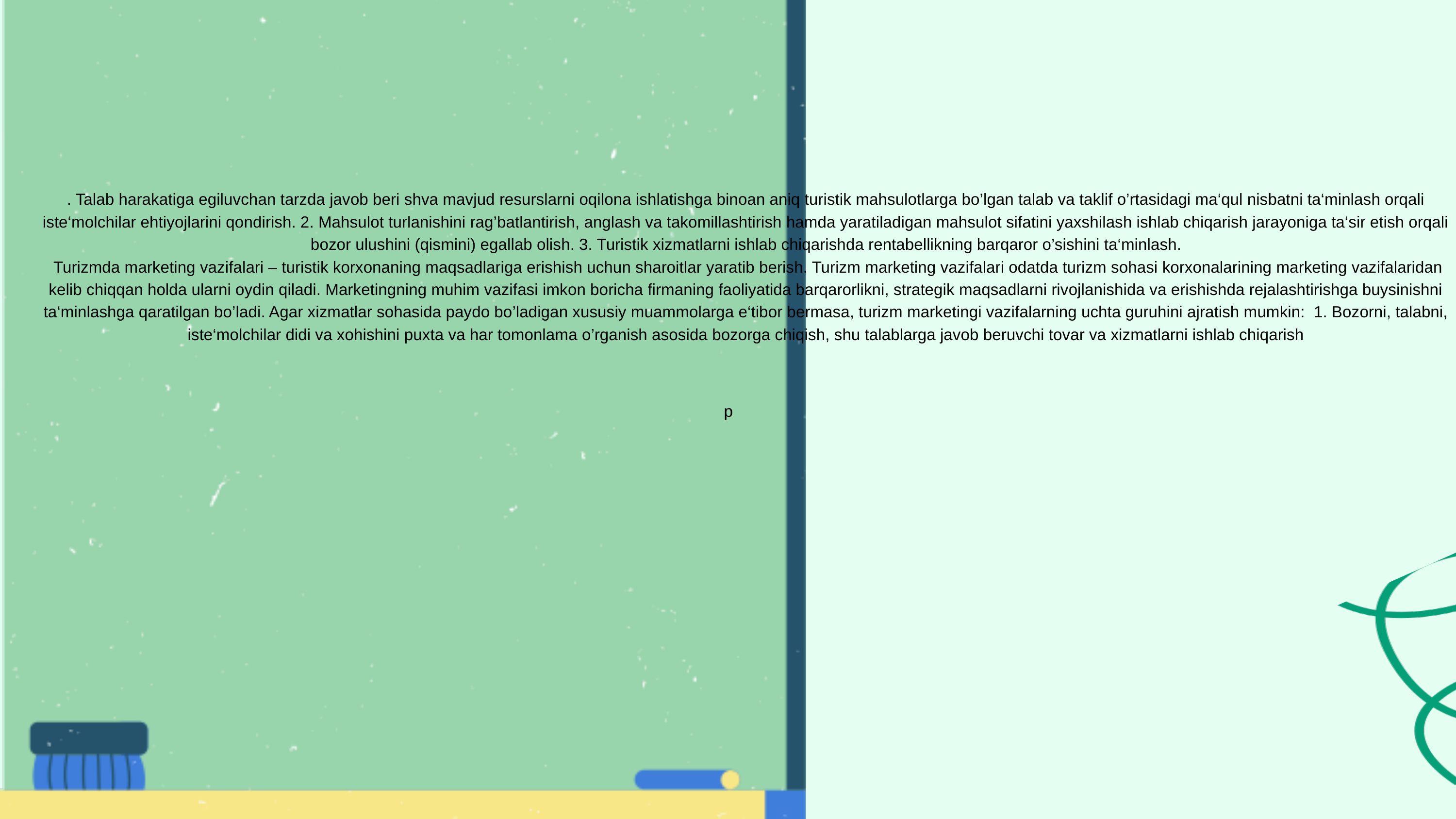

. Talab harakatiga egiluvchan tarzda javob beri shva mavjud resurslarni oqilona ishlatishga binoan aniq turistik mahsulotlarga bo’lgan talab va taklif o’rtasidagi ma‘qul nisbatni ta‘minlash orqali iste‘molchilar ehtiyojlarini qondirish. 2. Mahsulot turlanishini rag’batlantirish, anglash va takomillashtirish hamda yaratiladigan mahsulot sifatini yaxshilash ishlab chiqarish jarayoniga ta‘sir etish orqali bozor ulushini (qismini) egallab olish. 3. Turistik xizmatlarni ishlab chiqarishda rentabellikning barqaror o’sishini ta‘minlash.
 Turizmda marketing vazifalari – turistik korxonaning maqsadlariga erishish uchun sharoitlar yaratib berish. Turizm marketing vazifalari odatda turizm sohasi korxonalarining marketing vazifalaridan kelib chiqqan holda ularni oydin qiladi. Marketingning muhim vazifasi imkon boricha firmaning faoliyatida barqarorlikni, strategik maqsadlarni rivojlanishida va erishishda rejalashtirishga buysinishni ta‘minlashga qaratilgan bo’ladi. Agar xizmatlar sohasida paydo bo’ladigan xususiy muammolarga e‘tibor bermasa, turizm marketingi vazifalarning uchta guruhini ajratish mumkin:  1. Bozorni, talabni, iste‘molchilar didi va xohishini puxta va har tomonlama o’rganish asosida bozorga chiqish, shu talablarga javob beruvchi tovar va xizmatlarni ishlab chiqarish
р